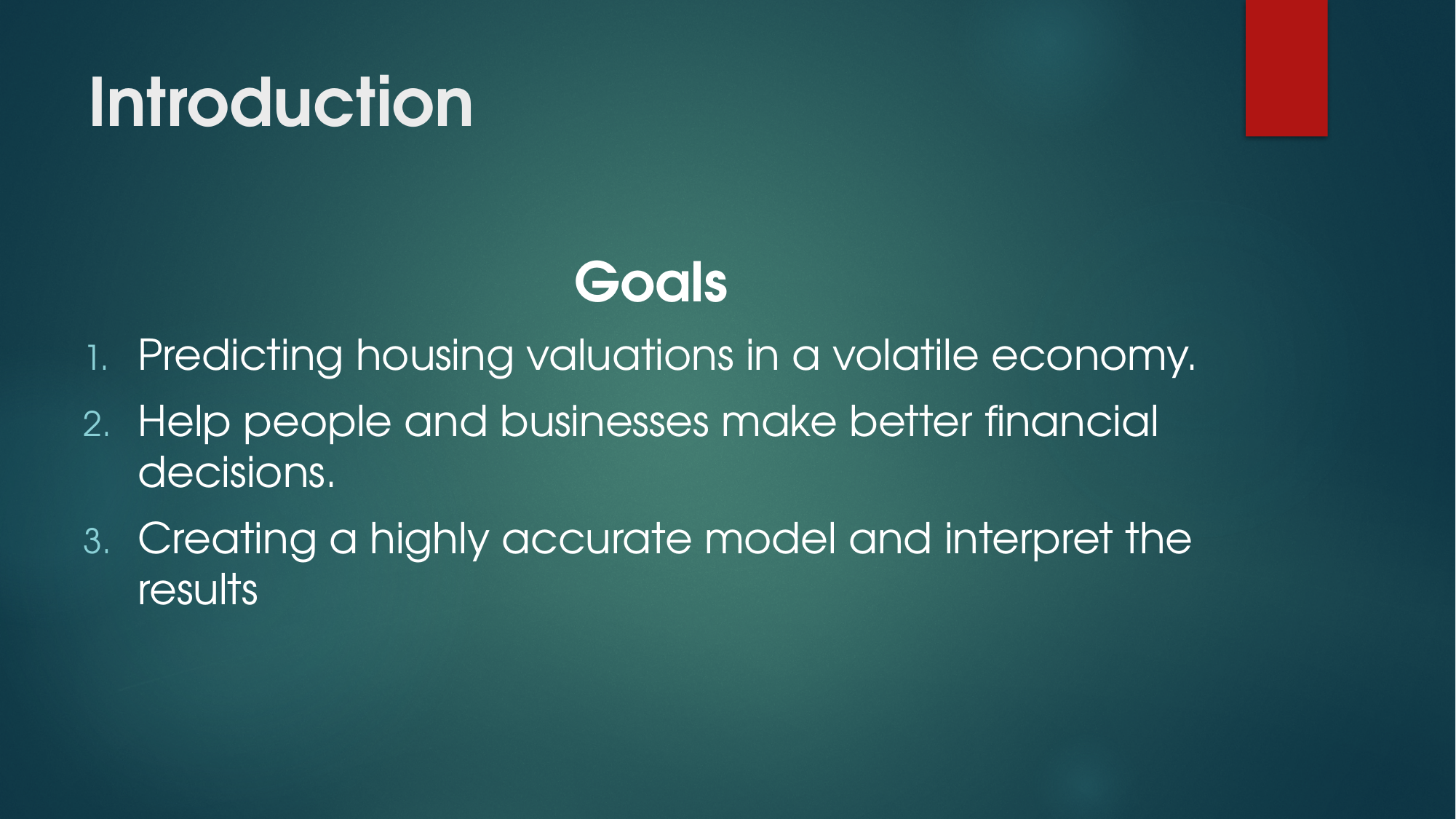

# Introduction
Goals
Predicting housing valuations in a volatile economy.
Help people and businesses make better financial decisions.
Creating a highly accurate model and interpret the results